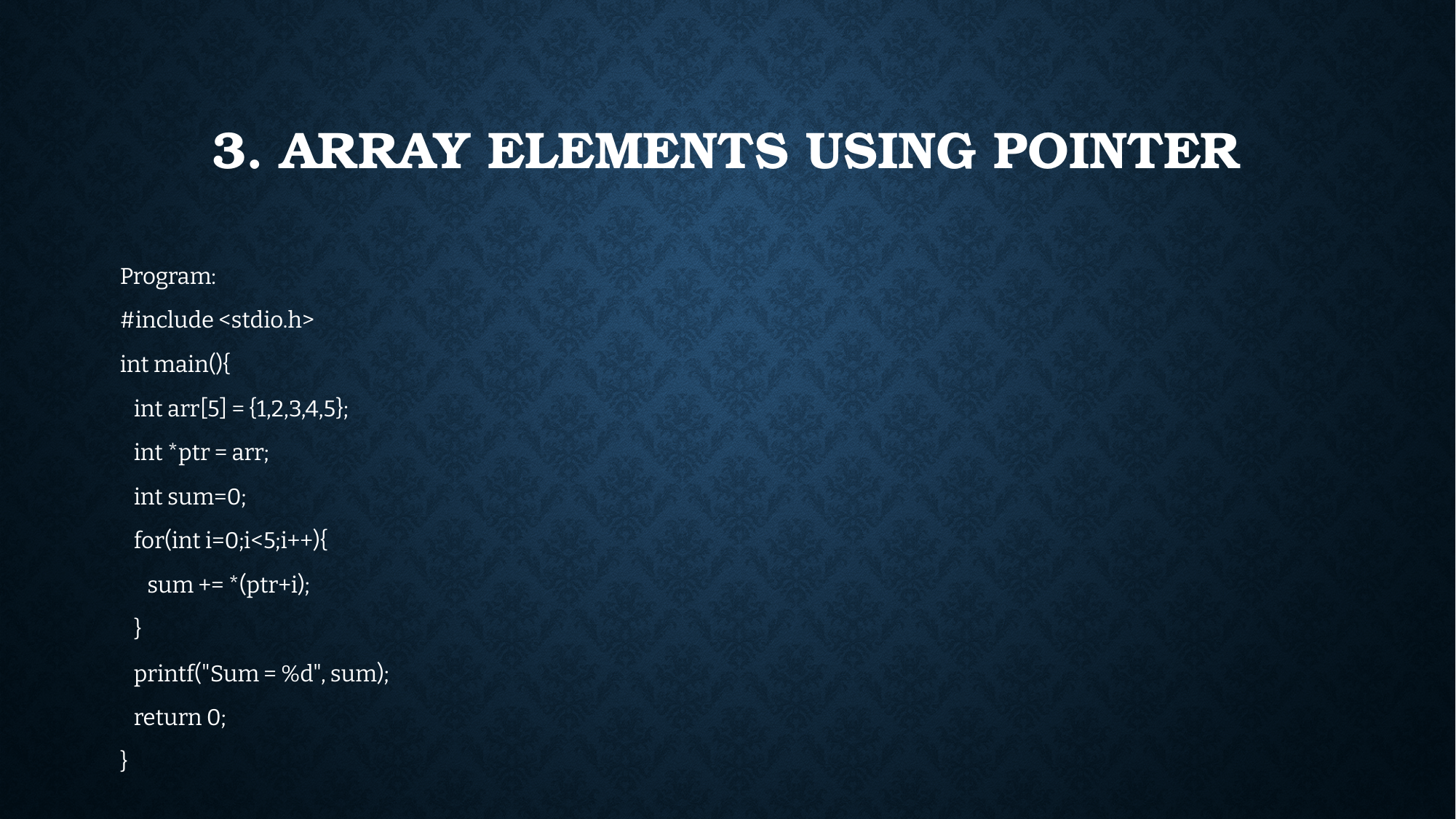

# 3. Array Elements using Pointer
Program:
#include <stdio.h>
int main(){
   int arr[5] = {1,2,3,4,5};
   int *ptr = arr;
   int sum=0;
   for(int i=0;i<5;i++){
      sum += *(ptr+i);
   }
   printf("Sum = %d", sum);
   return 0;
}